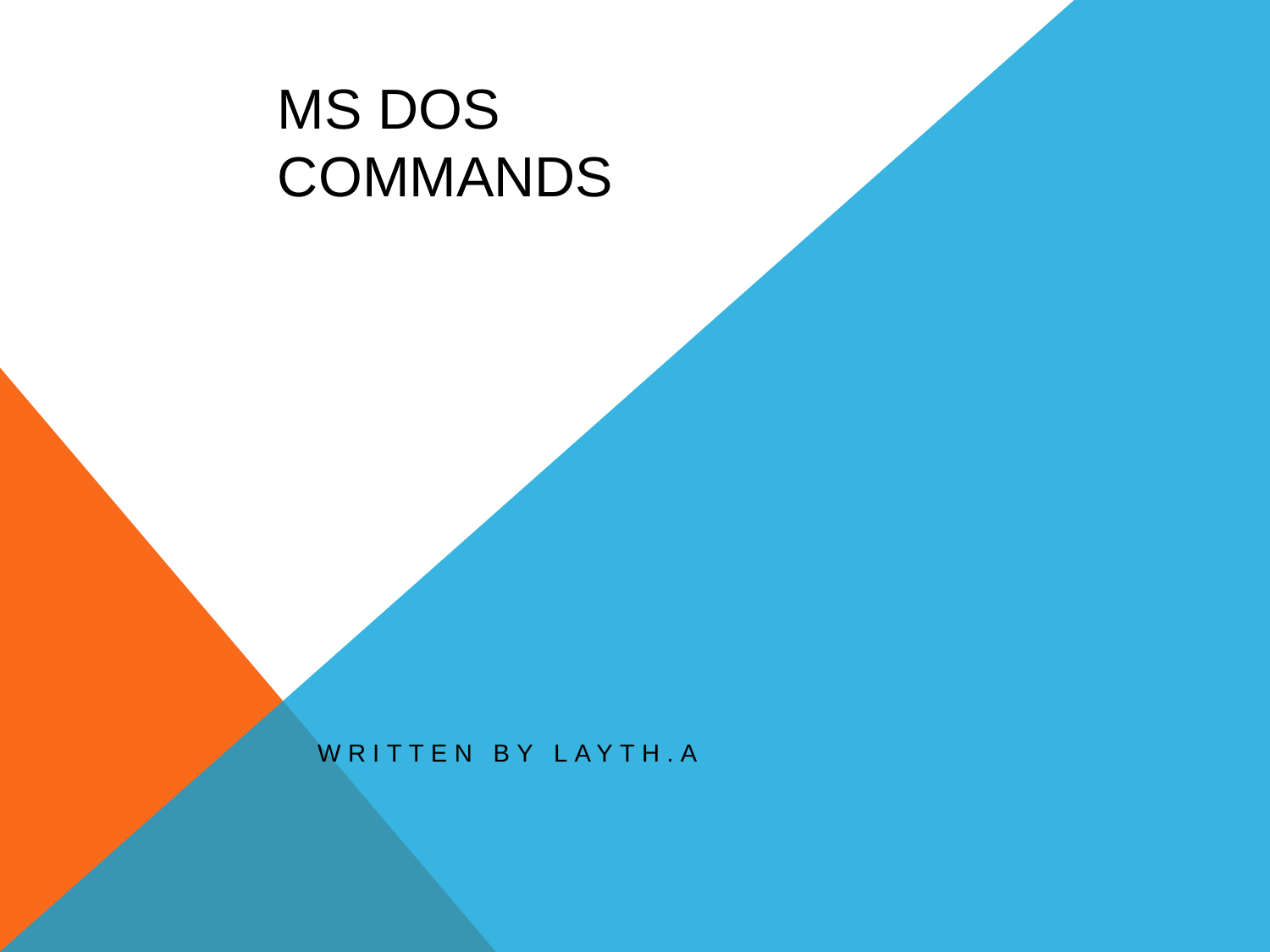

# Ms dos Commands
Written by Layth.A